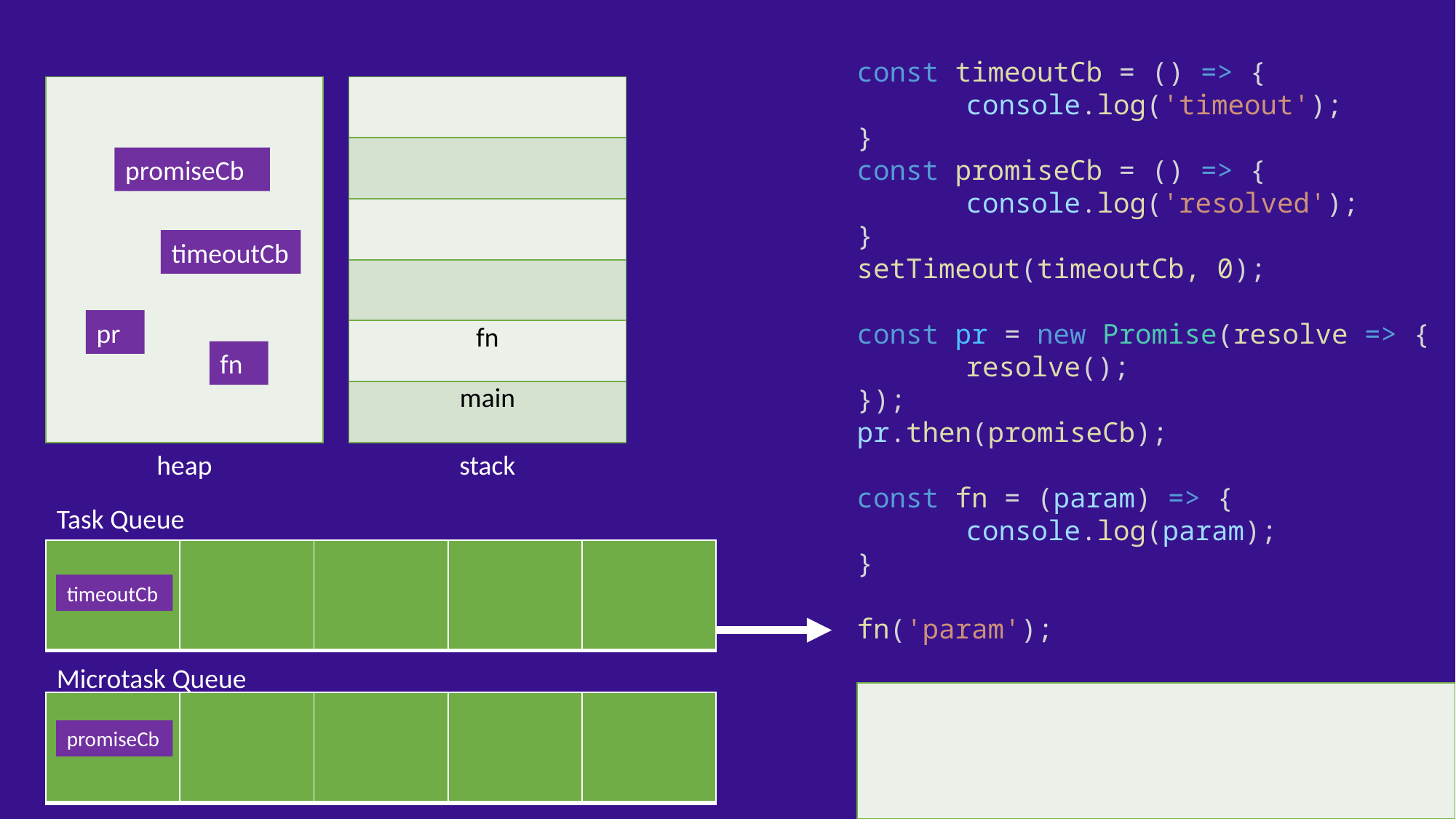

const timeoutCb = () => {
	console.log('timeout');
}
const promiseCb = () => {
	console.log('resolved');
}
setTimeout(timeoutCb, 0);
const pr = new Promise(resolve => {
	resolve();
});
pr.then(promiseCb);
const fn = (param) => {
	console.log(param);
}
fn('param');
|  |
| --- |
|  |
| --- |
|  |
|  |
|  |
| fn |
| main |
promiseCb
timeoutCb
pr
fn
heap
stack
Task Queue
|  |  |  |  |  |
| --- | --- | --- | --- | --- |
timeoutCb
Microtask Queue
|  |
| --- |
|  |  |  |  |  |
| --- | --- | --- | --- | --- |
promiseCb